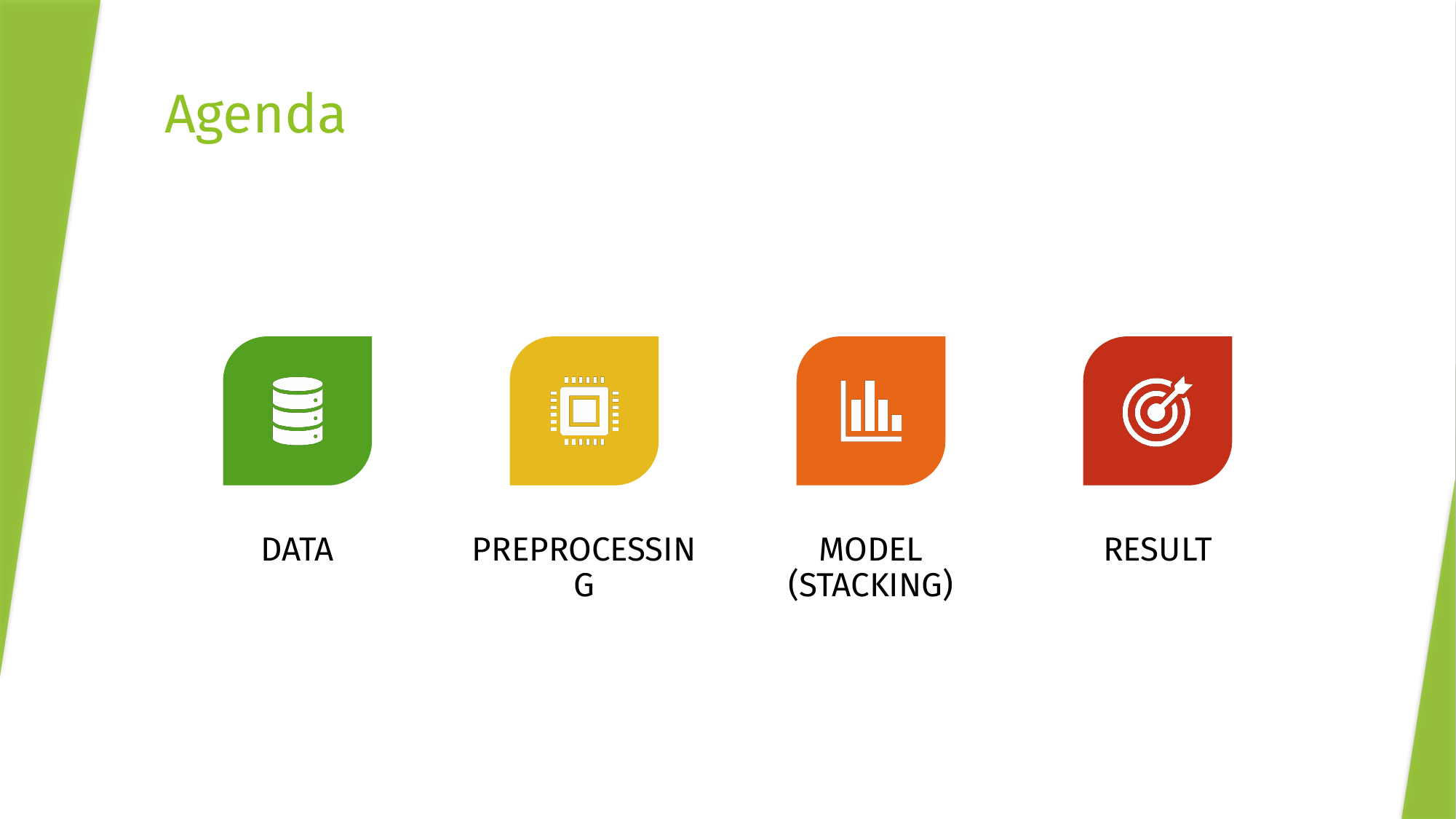

# Agenda
Data
Preprocessing
Model (Stacking)
Result